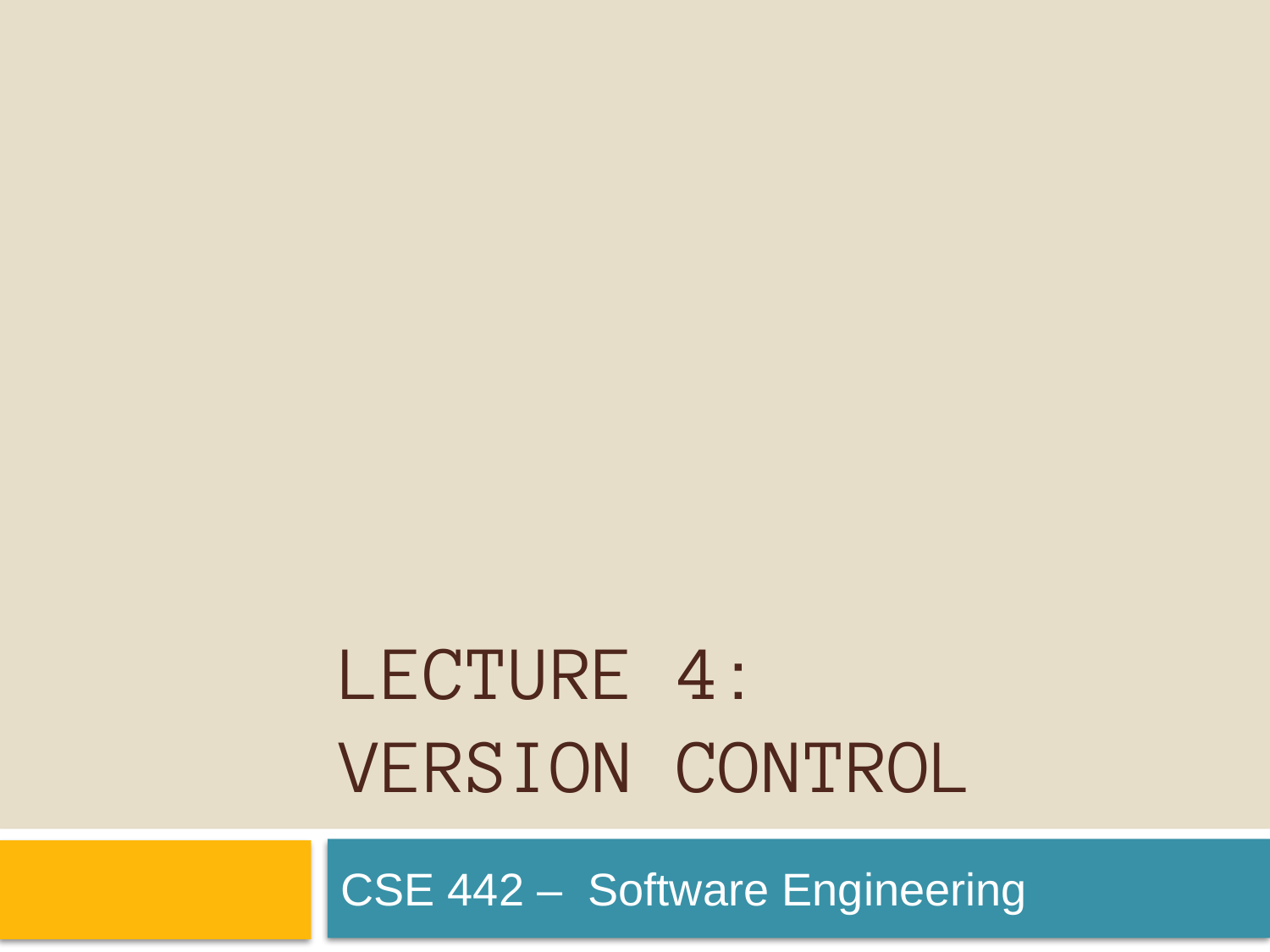

# Lecture 4: Version Control
CSE 442 –  Software Engineering